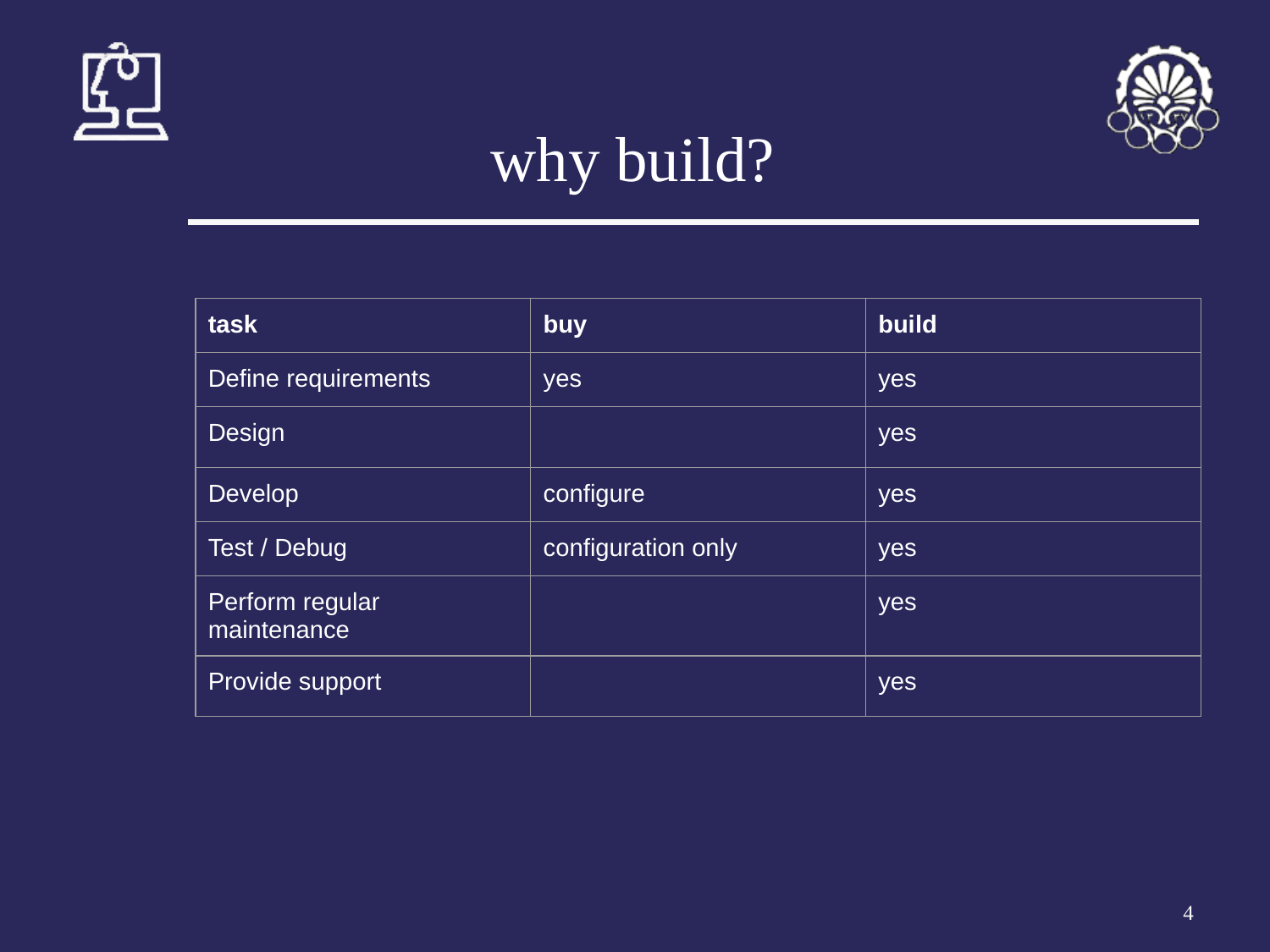

# why build?
| task | buy | build |
| --- | --- | --- |
| Define requirements | yes | yes |
| Design |  | yes |
| Develop | configure | yes |
| Test / Debug | configuration only | yes |
| Perform regular maintenance |  | yes |
| Provide support |  | yes |
| --- | --- | --- |
4